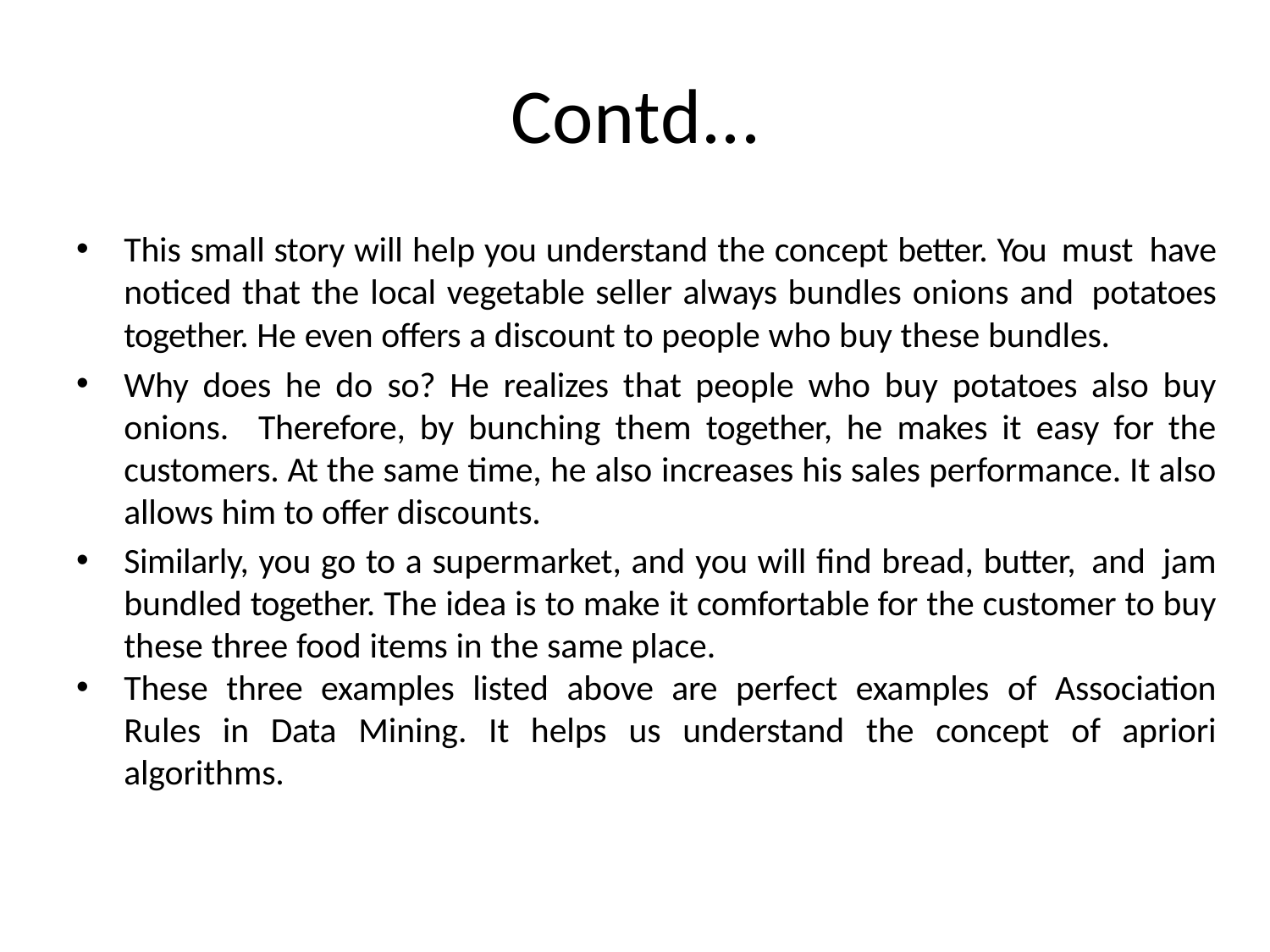

# Contd...
This small story will help you understand the concept better. You must have noticed that the local vegetable seller always bundles onions and potatoes together. He even offers a discount to people who buy these bundles.
Why does he do so? He realizes that people who buy potatoes also buy onions.  Therefore, by bunching them together, he makes it easy for the customers. At the same time, he also increases his sales performance. It also allows him to offer discounts.
Similarly, you go to a supermarket, and you will find bread, butter, and jam bundled together. The idea is to make it comfortable for the customer to buy these three food items in the same place.
These three examples listed above are perfect examples of Association Rules in Data Mining. It helps us understand the concept of apriori algorithms.